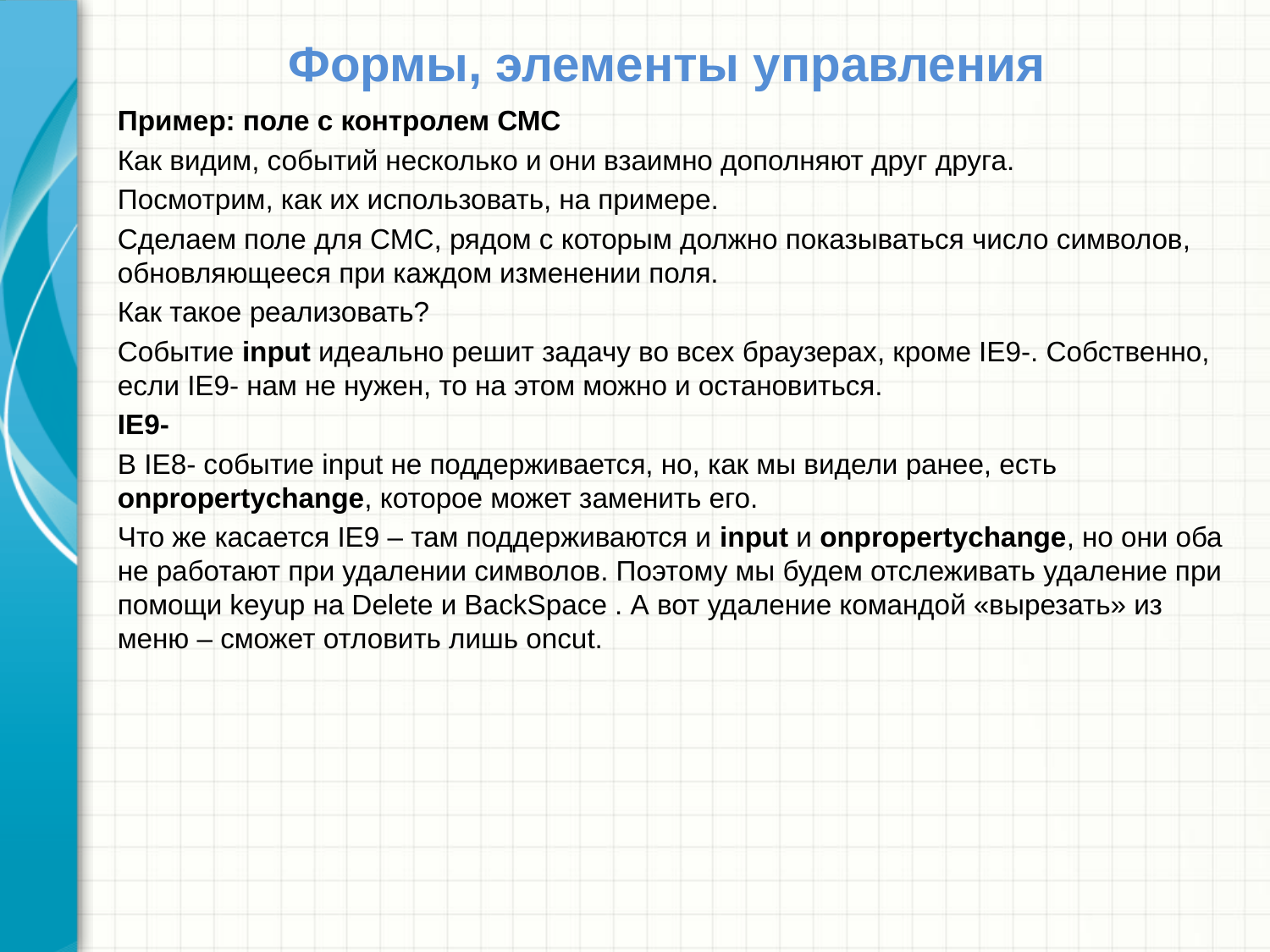

# Формы, элементы управления
Пример: поле с контролем СМС
Как видим, событий несколько и они взаимно дополняют друг друга.
Посмотрим, как их использовать, на примере.
Сделаем поле для СМС, рядом с которым должно показываться число символов, обновляющееся при каждом изменении поля.
Как такое реализовать?
Событие input идеально решит задачу во всех браузерах, кроме IE9-. Собственно, если IE9- нам не нужен, то на этом можно и остановиться.
IE9-
В IE8- событие input не поддерживается, но, как мы видели ранее, есть onpropertychange, которое может заменить его.
Что же касается IE9 – там поддерживаются и input и onpropertychange, но они оба не работают при удалении символов. Поэтому мы будем отслеживать удаление при помощи keyup на Delete и BackSpace . А вот удаление командой «вырезать» из меню – сможет отловить лишь oncut.